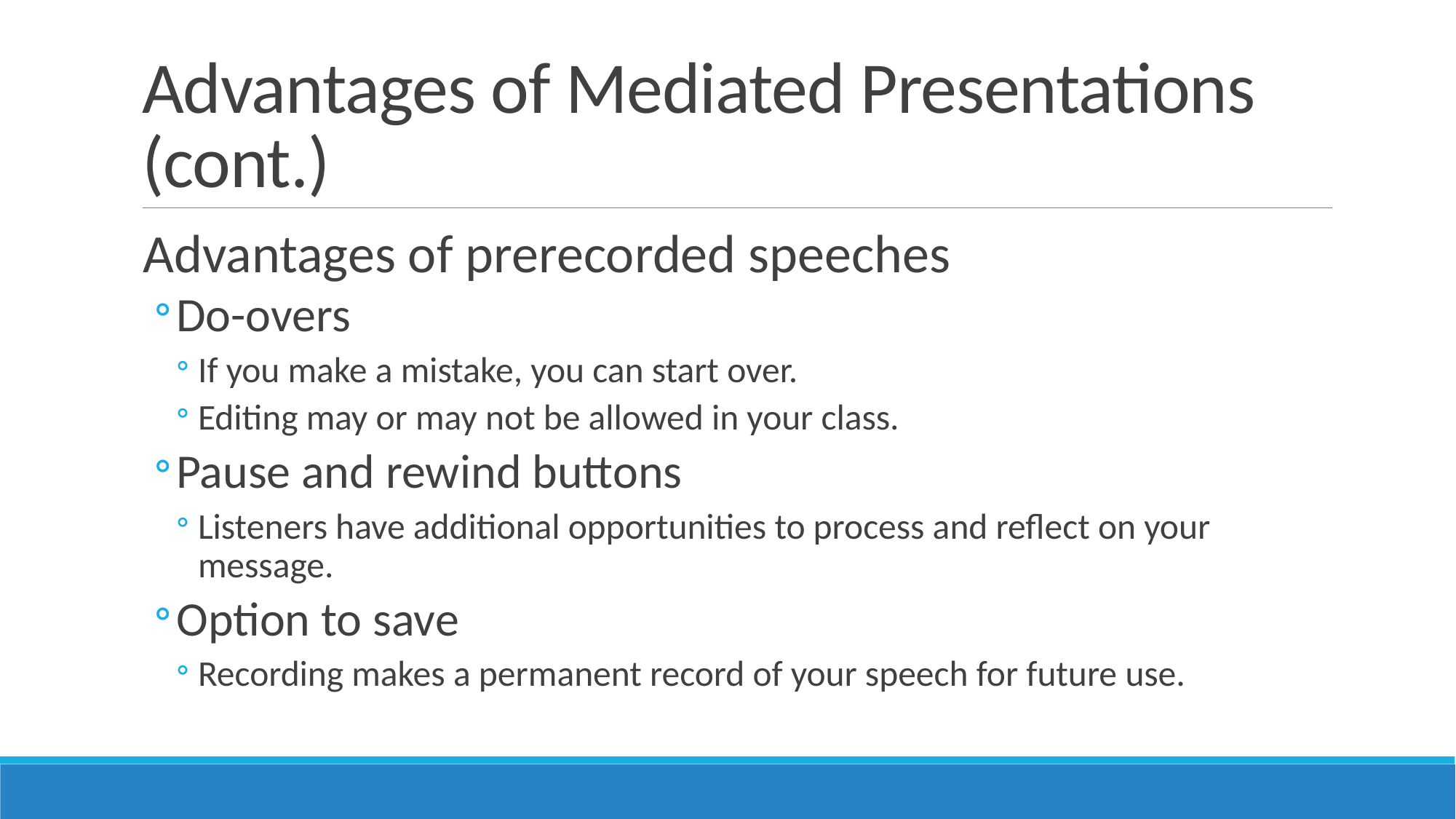

# Advantages of Mediated Presentations (cont.)
Advantages of prerecorded speeches
Do-overs
If you make a mistake, you can start over.
Editing may or may not be allowed in your class.
Pause and rewind buttons
Listeners have additional opportunities to process and reflect on your message.
Option to save
Recording makes a permanent record of your speech for future use.